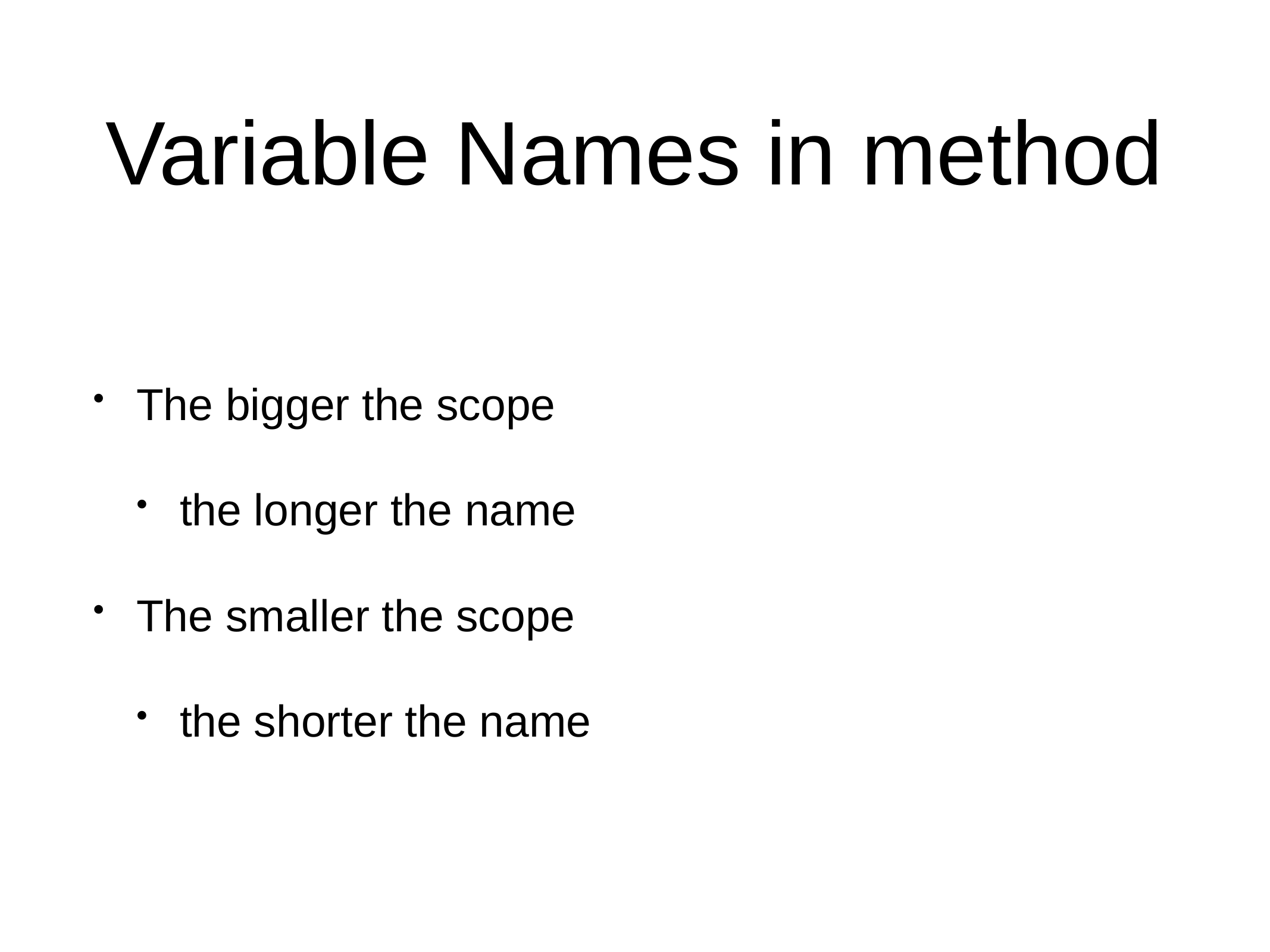

# Variable Names in method
The bigger the scope
the longer the name
The smaller the scope
the shorter the name